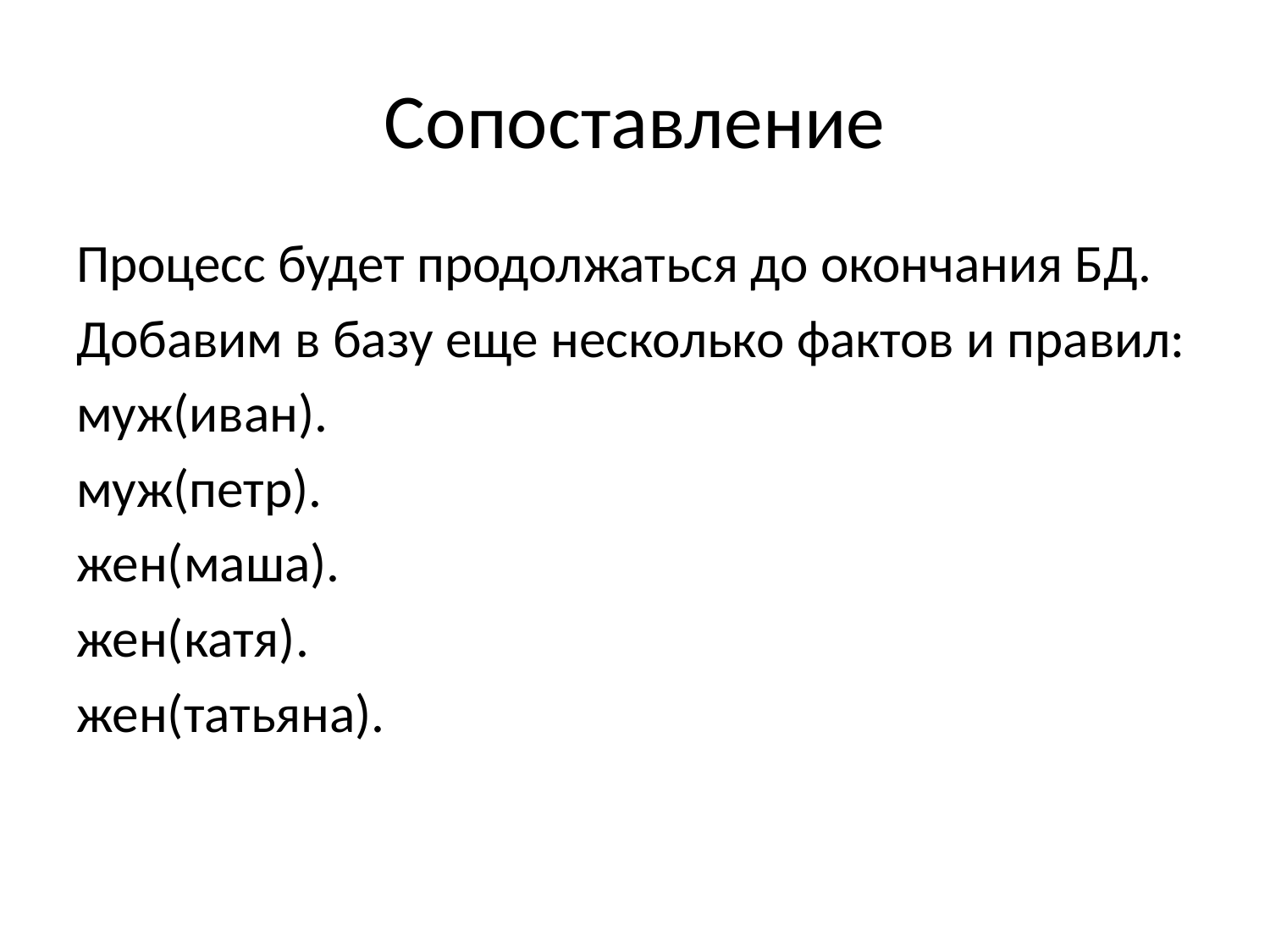

# Сопоставление
Процесс будет продолжаться до окончания БД.
Добавим в базу еще несколько фактов и правил:
муж(иван).
муж(петр).
жен(маша).
жен(катя).
жен(татьяна).